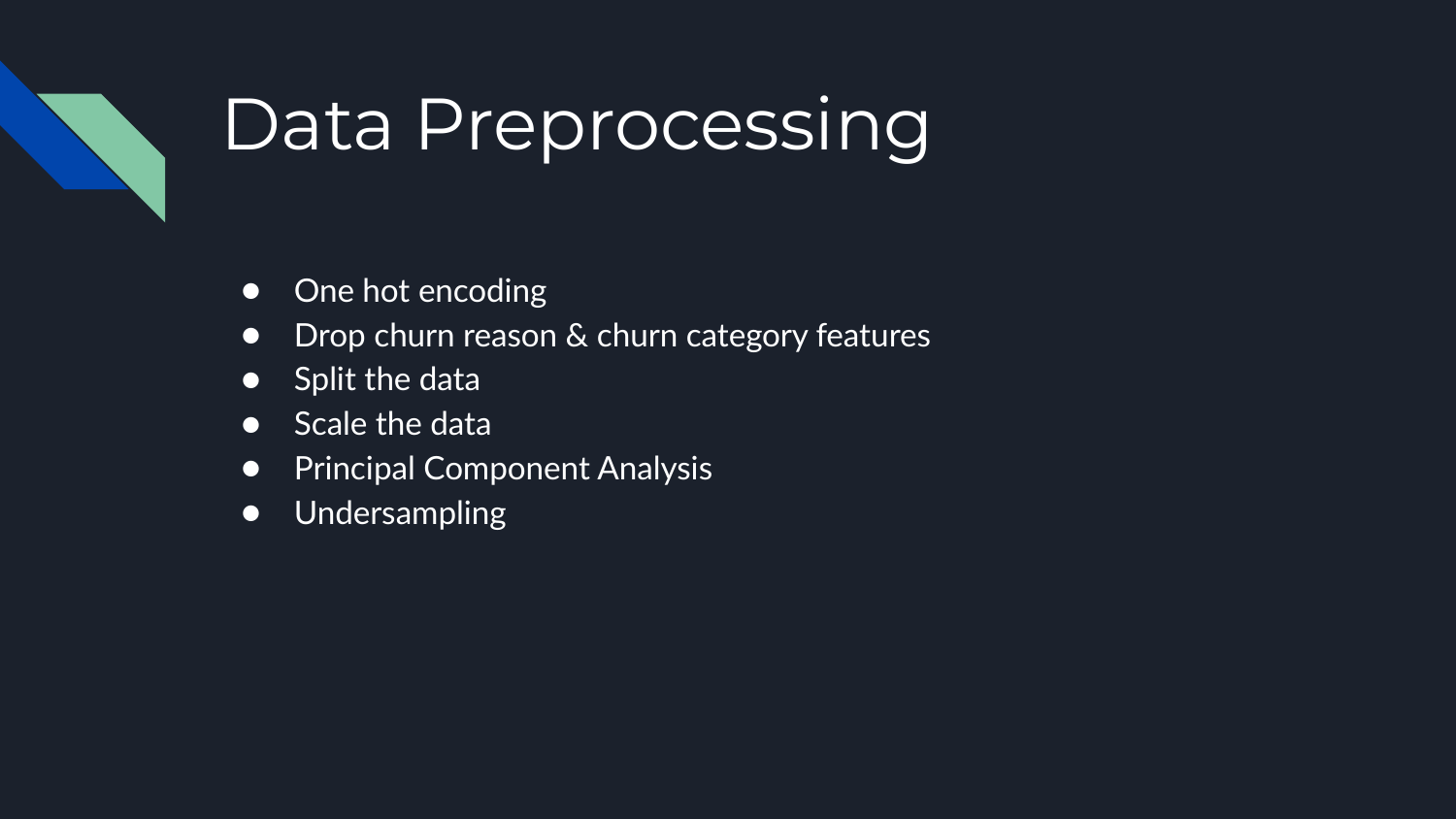

# Data Preprocessing
One hot encoding
Drop churn reason & churn category features
Split the data
Scale the data
Principal Component Analysis
Undersampling